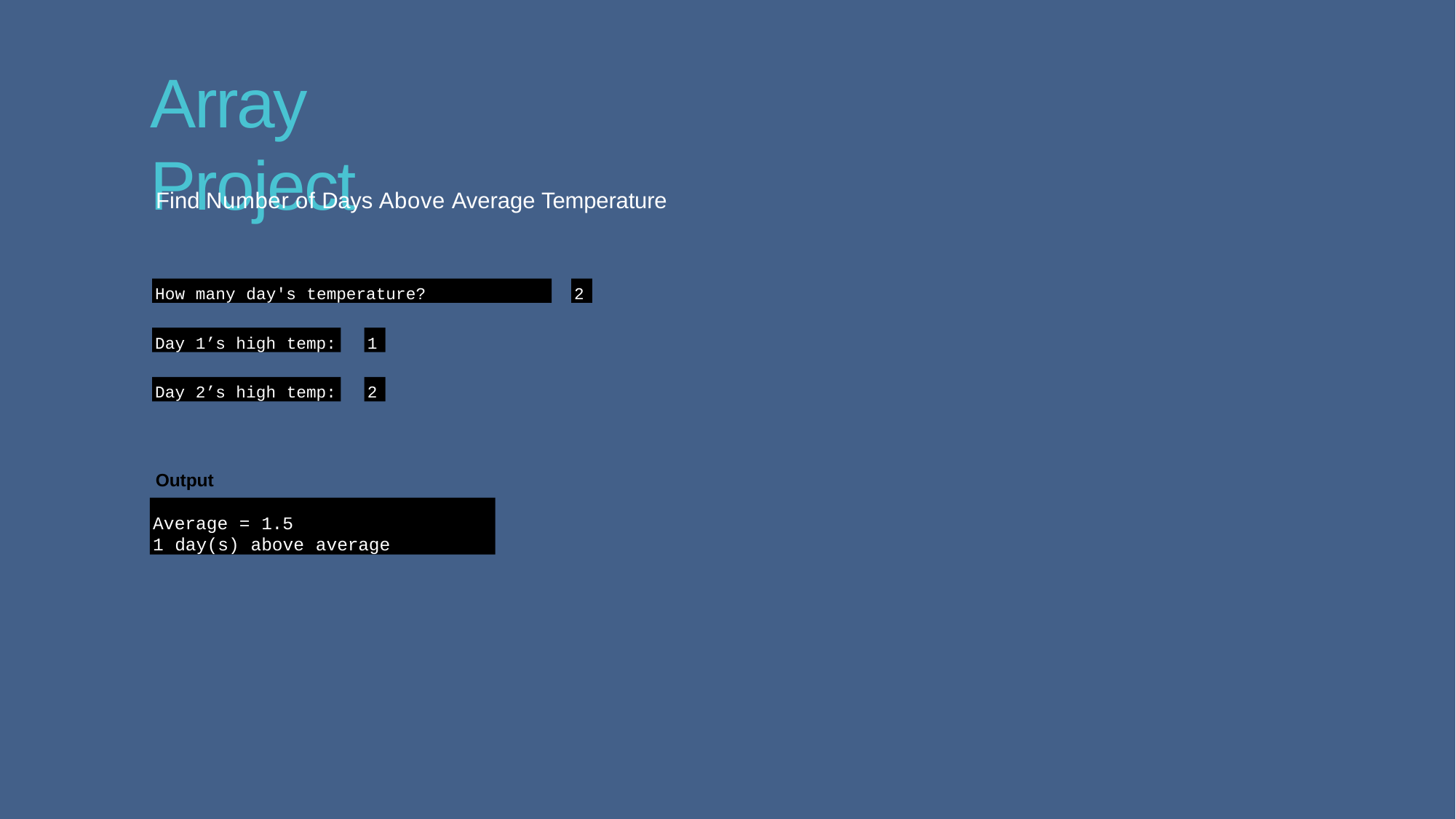

# Array Project
Find Number of Days Above Average Temperature
How many day's temperature?
2
Day 1’s high temp:
1
Day 2’s high temp:
2
Output
Average = 1.5
1 day(s) above average